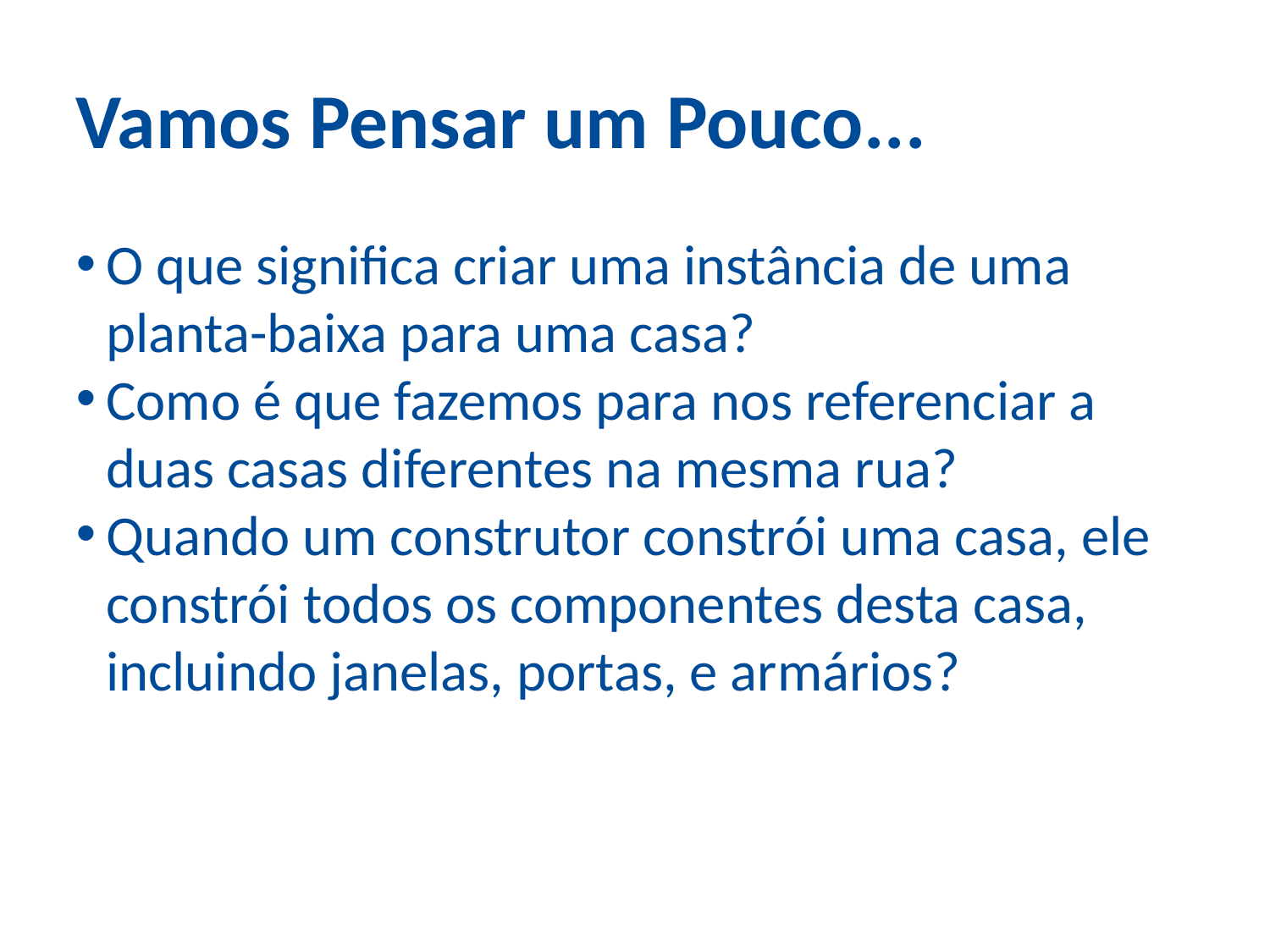

Vamos Pensar um Pouco...
O que significa criar uma instância de uma planta-baixa para uma casa?
Como é que fazemos para nos referenciar a duas casas diferentes na mesma rua?
Quando um construtor constrói uma casa, ele constrói todos os componentes desta casa, incluindo janelas, portas, e armários?